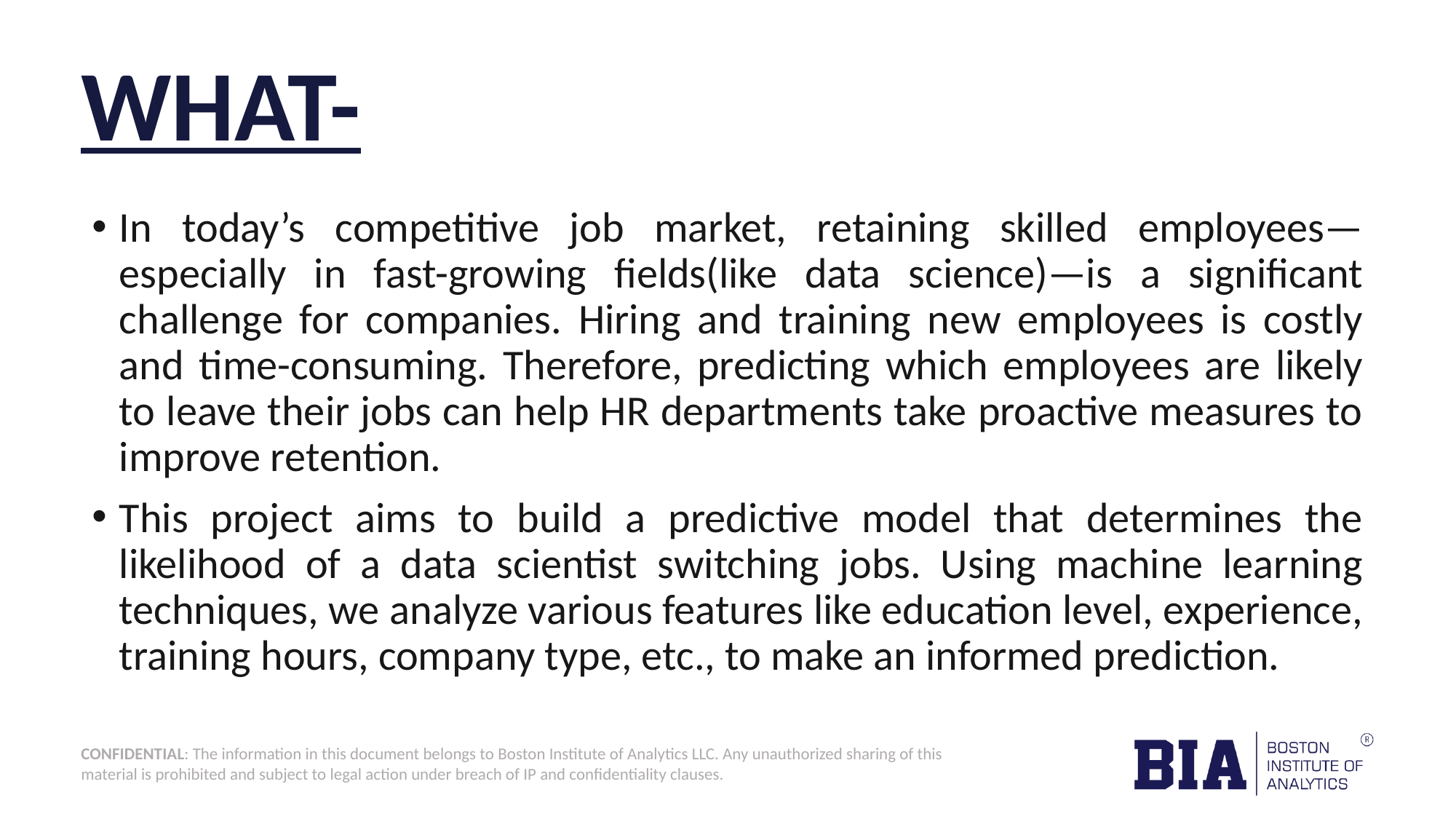

# WHAT-
In today’s competitive job market, retaining skilled employees—especially in fast-growing fields(like data science)—is a significant challenge for companies. Hiring and training new employees is costly and time-consuming. Therefore, predicting which employees are likely to leave their jobs can help HR departments take proactive measures to improve retention.
This project aims to build a predictive model that determines the likelihood of a data scientist switching jobs. Using machine learning techniques, we analyze various features like education level, experience, training hours, company type, etc., to make an informed prediction.